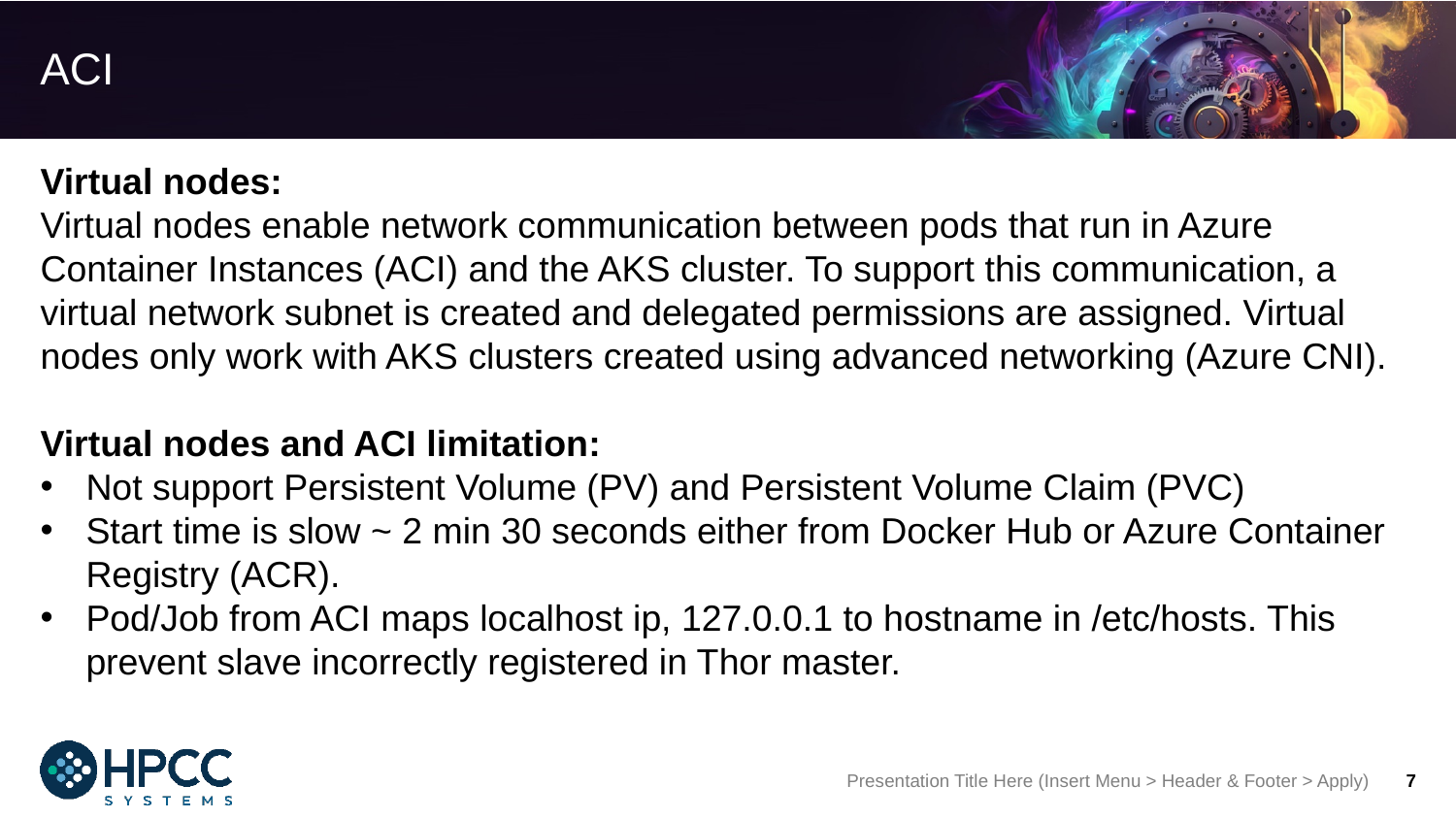

# ACI
Virtual nodes:
Virtual nodes enable network communication between pods that run in Azure Container Instances (ACI) and the AKS cluster. To support this communication, a virtual network subnet is created and delegated permissions are assigned. Virtual nodes only work with AKS clusters created using advanced networking (Azure CNI).

Virtual nodes and ACI limitation:
Not support Persistent Volume (PV) and Persistent Volume Claim (PVC)
Start time is slow ~ 2 min 30 seconds either from Docker Hub or Azure Container Registry (ACR).
Pod/Job from ACI maps localhost ip, 127.0.0.1 to hostname in /etc/hosts. This prevent slave incorrectly registered in Thor master.

Presentation Title Here (Insert Menu > Header & Footer > Apply)
7